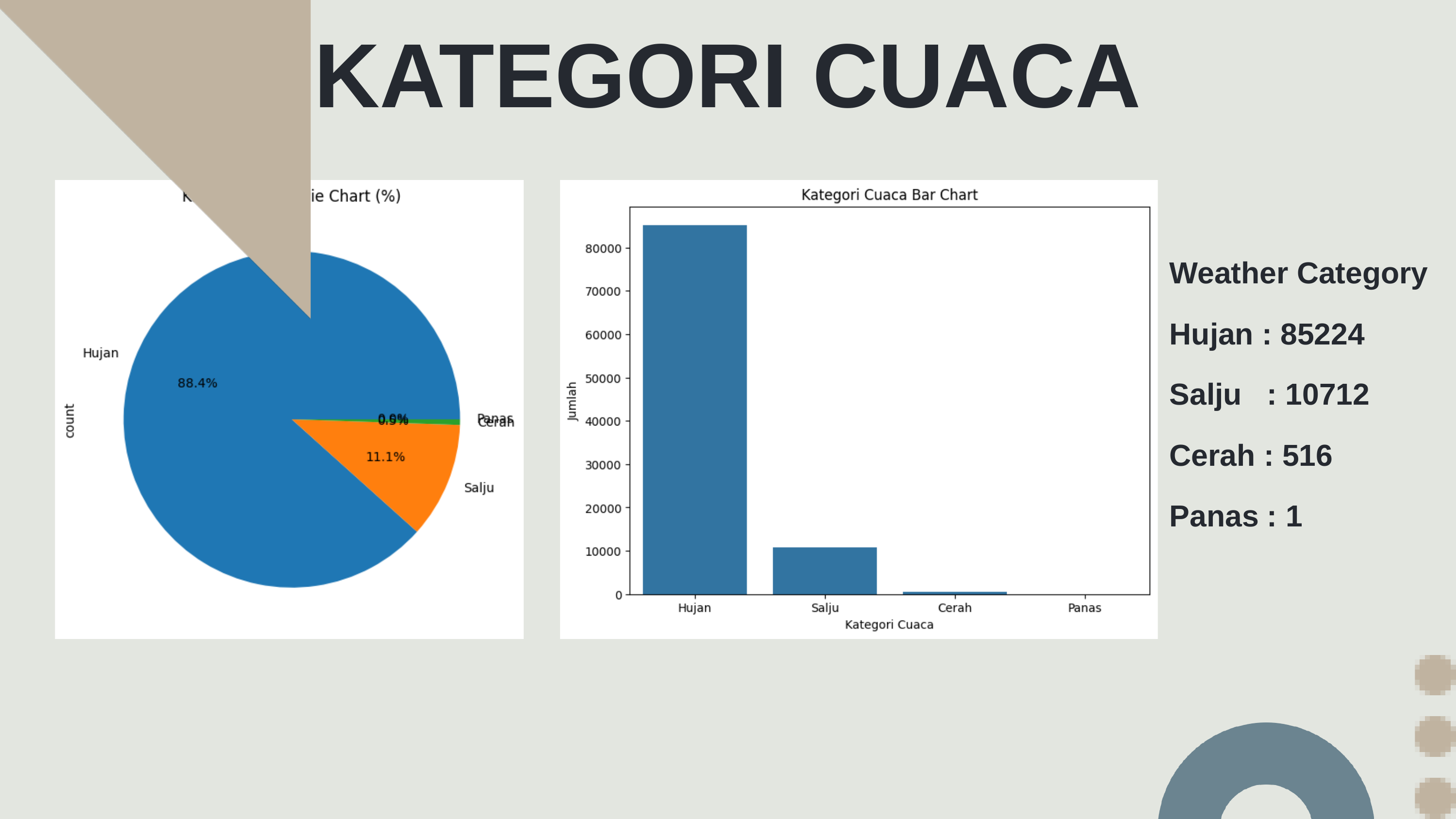

KATEGORI CUACA

Weather Category
Hujan : 85224
Salju   : 10712
Cerah : 516
Panas : 1